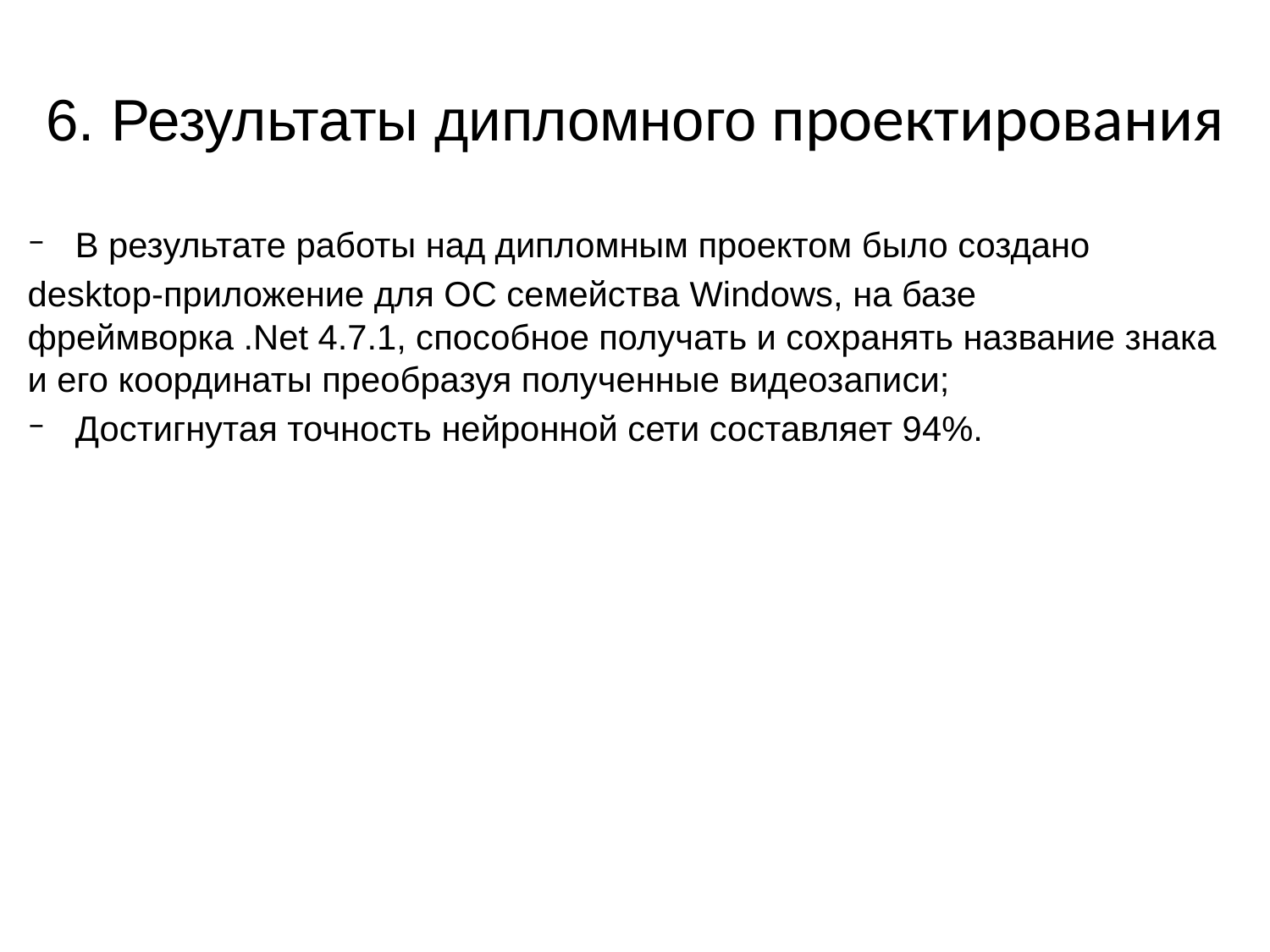

# 6. Результаты дипломного проектирования
В результате работы над дипломным проектом было создано
desktop-приложение для ОС семейства Windows, на базе фреймворка .Net 4.7.1, способное получать и сохранять название знака и его координаты преобразуя полученные видеозаписи;
Достигнутая точность нейронной сети составляет 94%.